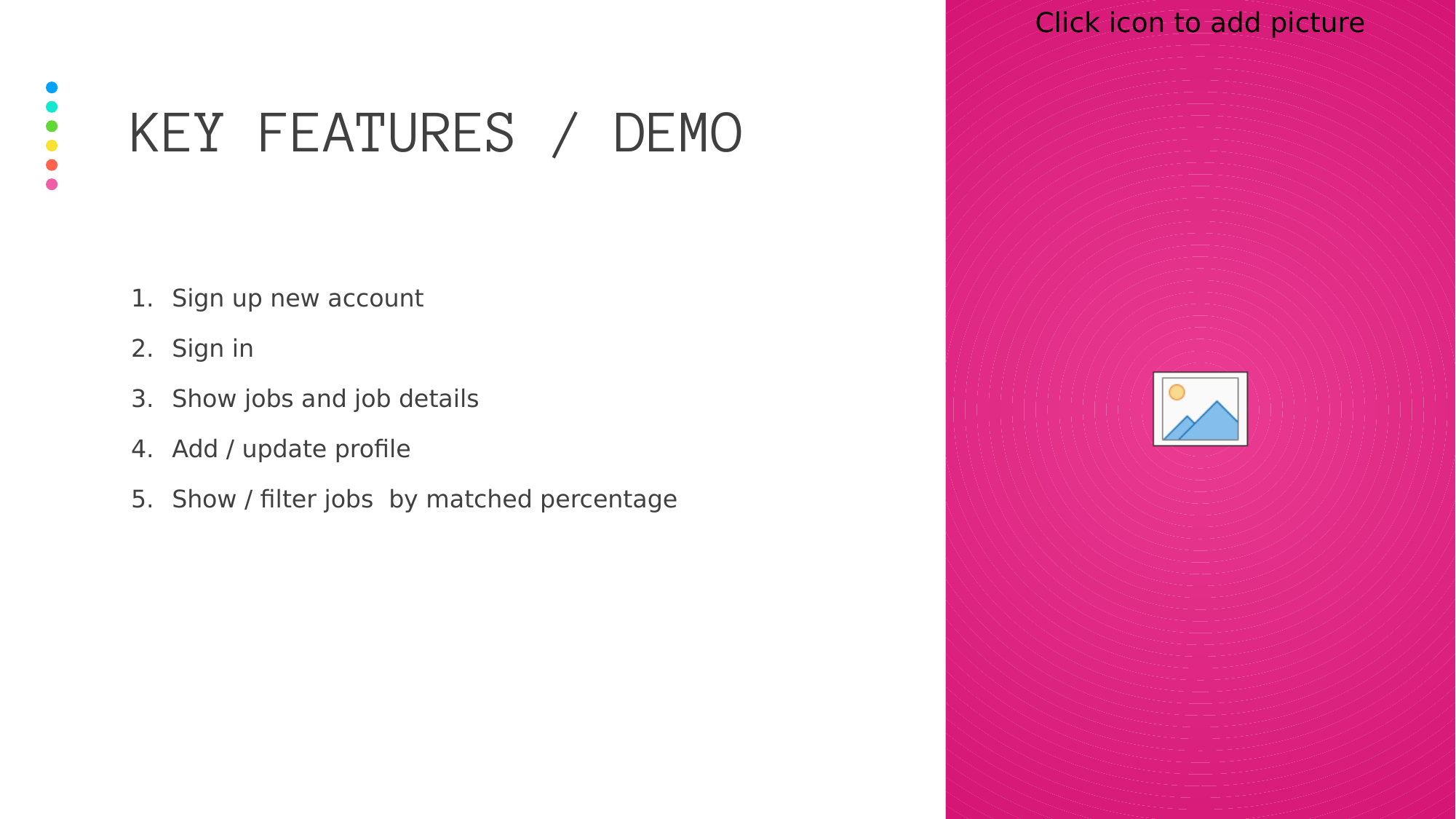

# KEY FEATURES / DEMO
Sign up new account
Sign in
Show jobs and job details
Add / update profile
Show / filter jobs  by matched percentage